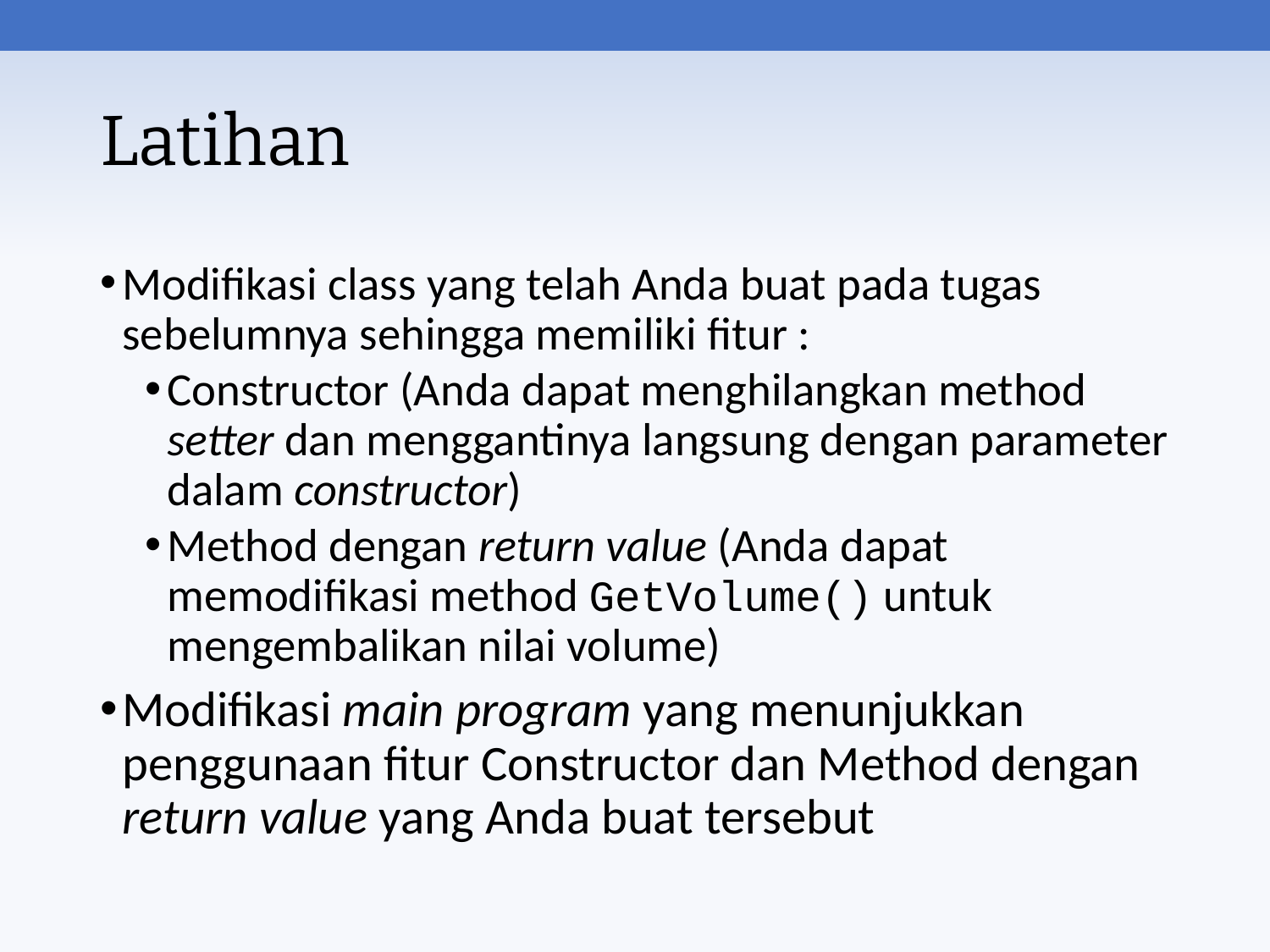

# Latihan
Modifikasi class yang telah Anda buat pada tugas sebelumnya sehingga memiliki fitur :
Constructor (Anda dapat menghilangkan method setter dan menggantinya langsung dengan parameter dalam constructor)
Method dengan return value (Anda dapat memodifikasi method GetVolume() untuk mengembalikan nilai volume)
Modifikasi main program yang menunjukkan penggunaan fitur Constructor dan Method dengan return value yang Anda buat tersebut